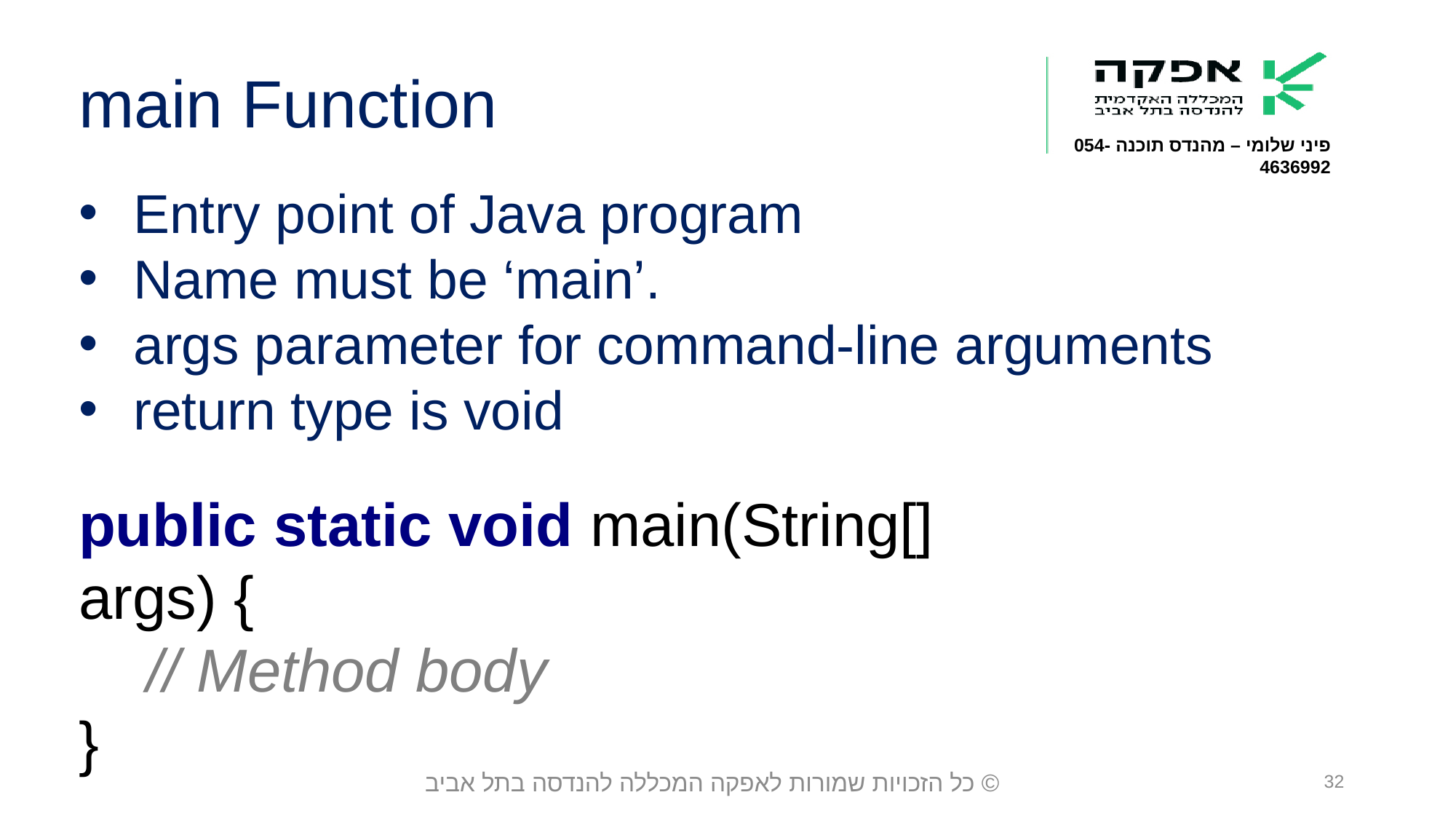

main Function
Entry point of Java program
Name must be ‘main’.
args parameter for command-line arguments
return type is void
public static void main(String[] args) {
    // Method body
}
© כל הזכויות שמורות לאפקה המכללה להנדסה בתל אביב
32